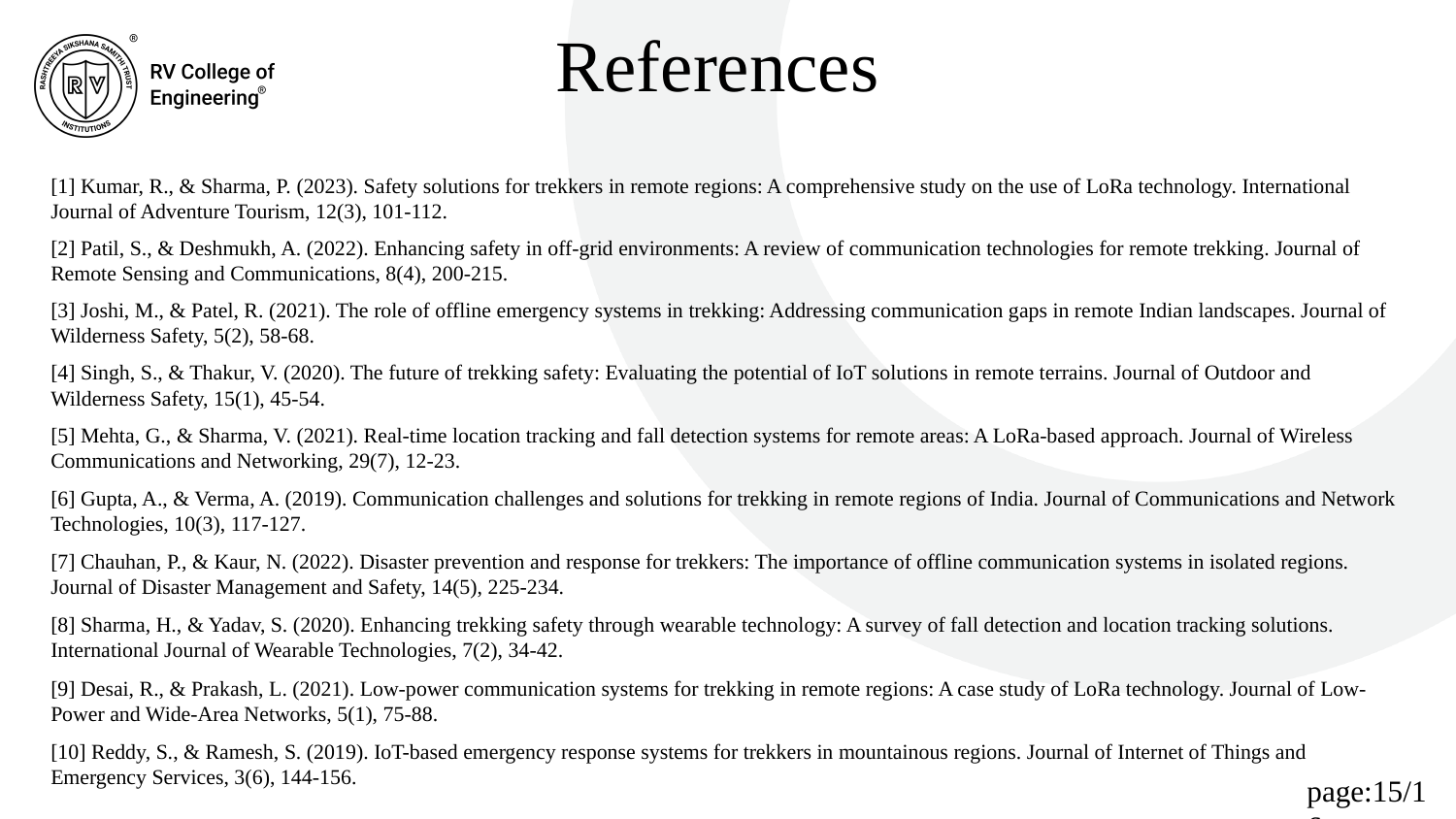

# References
[1] Kumar, R., & Sharma, P. (2023). Safety solutions for trekkers in remote regions: A comprehensive study on the use of LoRa technology. International Journal of Adventure Tourism, 12(3), 101-112.
[2] Patil, S., & Deshmukh, A. (2022). Enhancing safety in off-grid environments: A review of communication technologies for remote trekking. Journal of Remote Sensing and Communications, 8(4), 200-215.
[3] Joshi, M., & Patel, R. (2021). The role of offline emergency systems in trekking: Addressing communication gaps in remote Indian landscapes. Journal of Wilderness Safety, 5(2), 58-68.
[4] Singh, S., & Thakur, V. (2020). The future of trekking safety: Evaluating the potential of IoT solutions in remote terrains. Journal of Outdoor and Wilderness Safety, 15(1), 45-54.
[5] Mehta, G., & Sharma, V. (2021). Real-time location tracking and fall detection systems for remote areas: A LoRa-based approach. Journal of Wireless Communications and Networking, 29(7), 12-23.
[6] Gupta, A., & Verma, A. (2019). Communication challenges and solutions for trekking in remote regions of India. Journal of Communications and Network Technologies, 10(3), 117-127.
[7] Chauhan, P., & Kaur, N. (2022). Disaster prevention and response for trekkers: The importance of offline communication systems in isolated regions. Journal of Disaster Management and Safety, 14(5), 225-234.
[8] Sharma, H., & Yadav, S. (2020). Enhancing trekking safety through wearable technology: A survey of fall detection and location tracking solutions. International Journal of Wearable Technologies, 7(2), 34-42.
[9] Desai, R., & Prakash, L. (2021). Low-power communication systems for trekking in remote regions: A case study of LoRa technology. Journal of Low-Power and Wide-Area Networks, 5(1), 75-88.
[10] Reddy, S., & Ramesh, S. (2019). IoT-based emergency response systems for trekkers in mountainous regions. Journal of Internet of Things and Emergency Services, 3(6), 144-156.

page:15/16